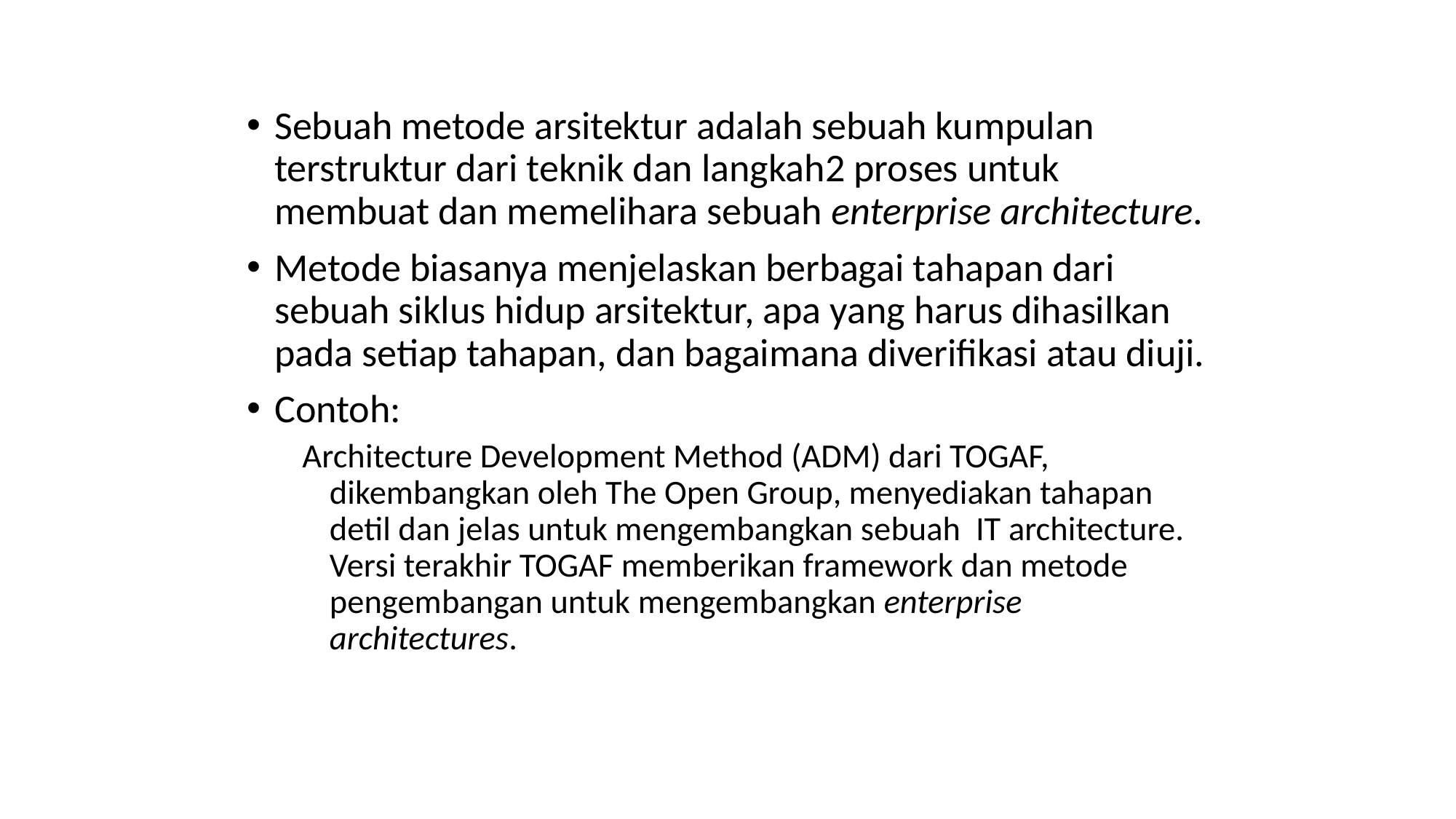

Sebuah metode arsitektur adalah sebuah kumpulan terstruktur dari teknik dan langkah2 proses untuk membuat dan memelihara sebuah enterprise architecture.
Metode biasanya menjelaskan berbagai tahapan dari sebuah siklus hidup arsitektur, apa yang harus dihasilkan pada setiap tahapan, dan bagaimana diverifikasi atau diuji.
Contoh:
Architecture Development Method (ADM) dari TOGAF, dikembangkan oleh The Open Group, menyediakan tahapan detil dan jelas untuk mengembangkan sebuah  IT architecture. Versi terakhir TOGAF memberikan framework dan metode pengembangan untuk mengembangkan enterprise architectures.